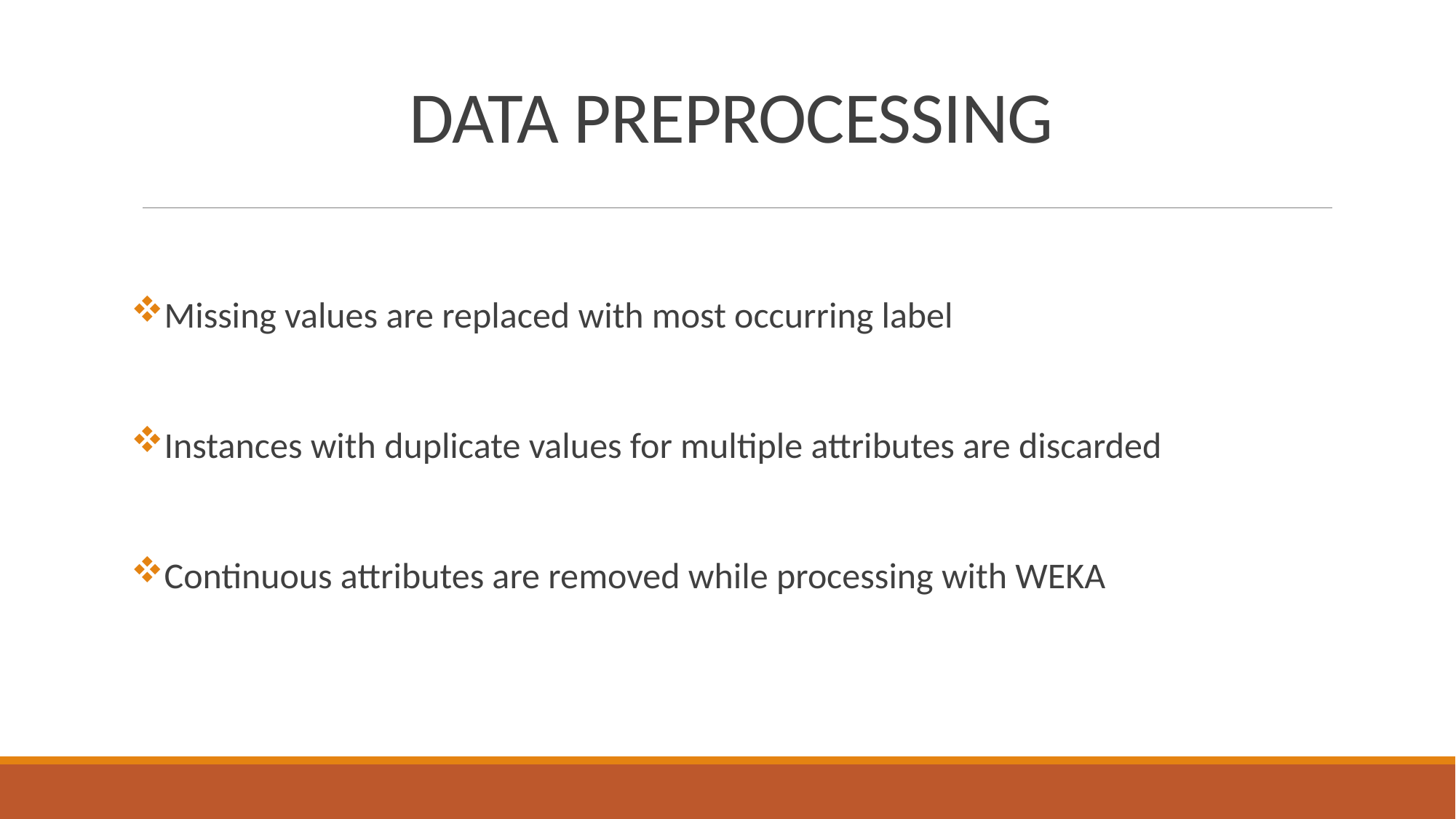

# DATA PREPROCESSING
Missing values are replaced with most occurring label
Instances with duplicate values for multiple attributes are discarded
Continuous attributes are removed while processing with WEKA